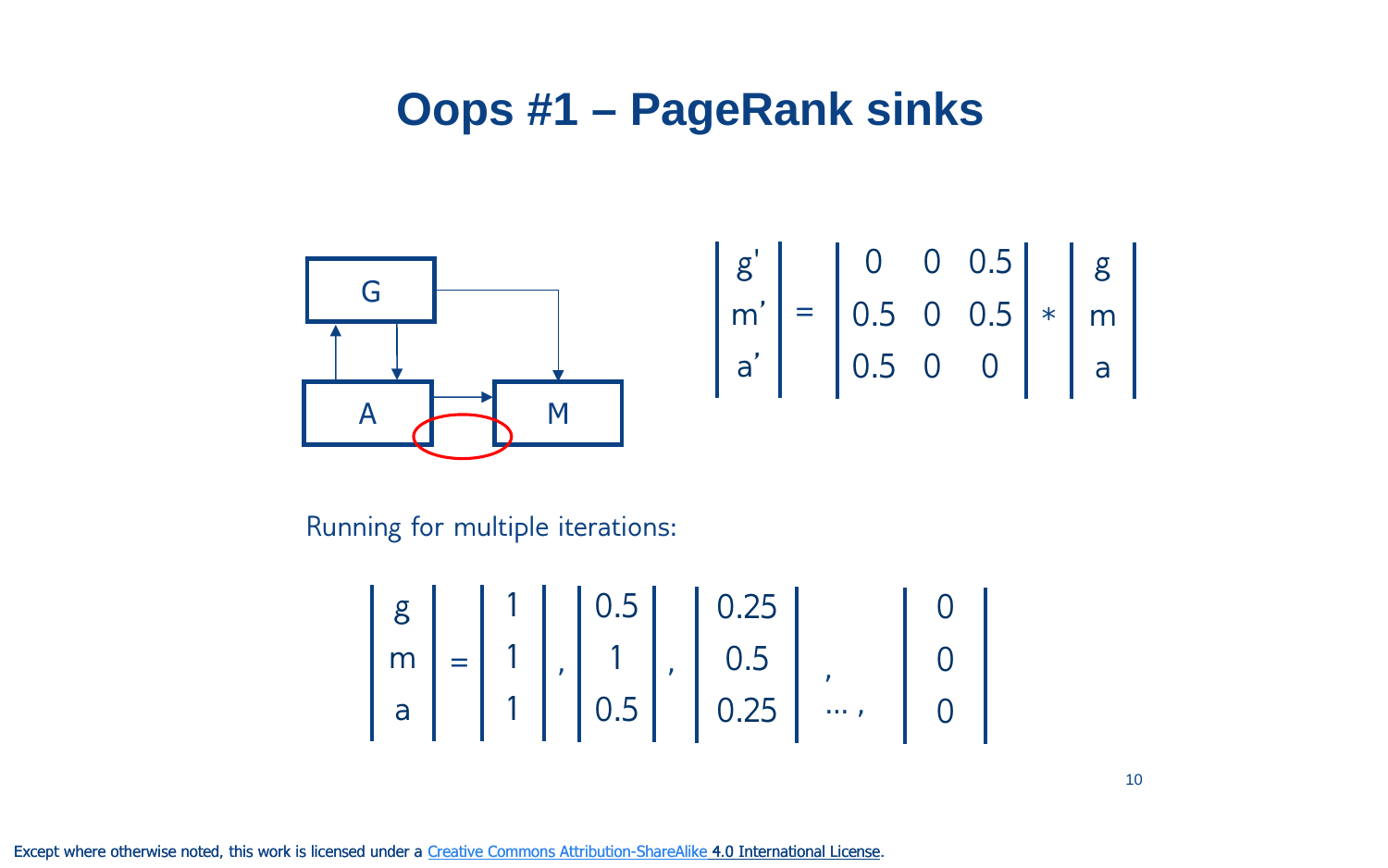

# Oops #1 – PageRank sinks
| g' |
| --- |
| m’ |
| a’ |
| 0 | 0 | 0.5 |
| --- | --- | --- |
| 0.5 | 0 | 0.5 |
| 0.5 | 0 | 0 |
| g |
| --- |
| m |
| a |
G
=
*

A
M

Running for multiple iterations:
| g |
| --- |
| m |
| a |
| 1 |
| --- |
| 1 |
| 1 |
| 0.5 |
| --- |
| 1 |
| 0.5 |
| 0.25 |
| --- |
| 0.5 |
| 0.25 |
| 0 |
| --- |
| 0 |
| 0 |
=
,
,
, … ,
10